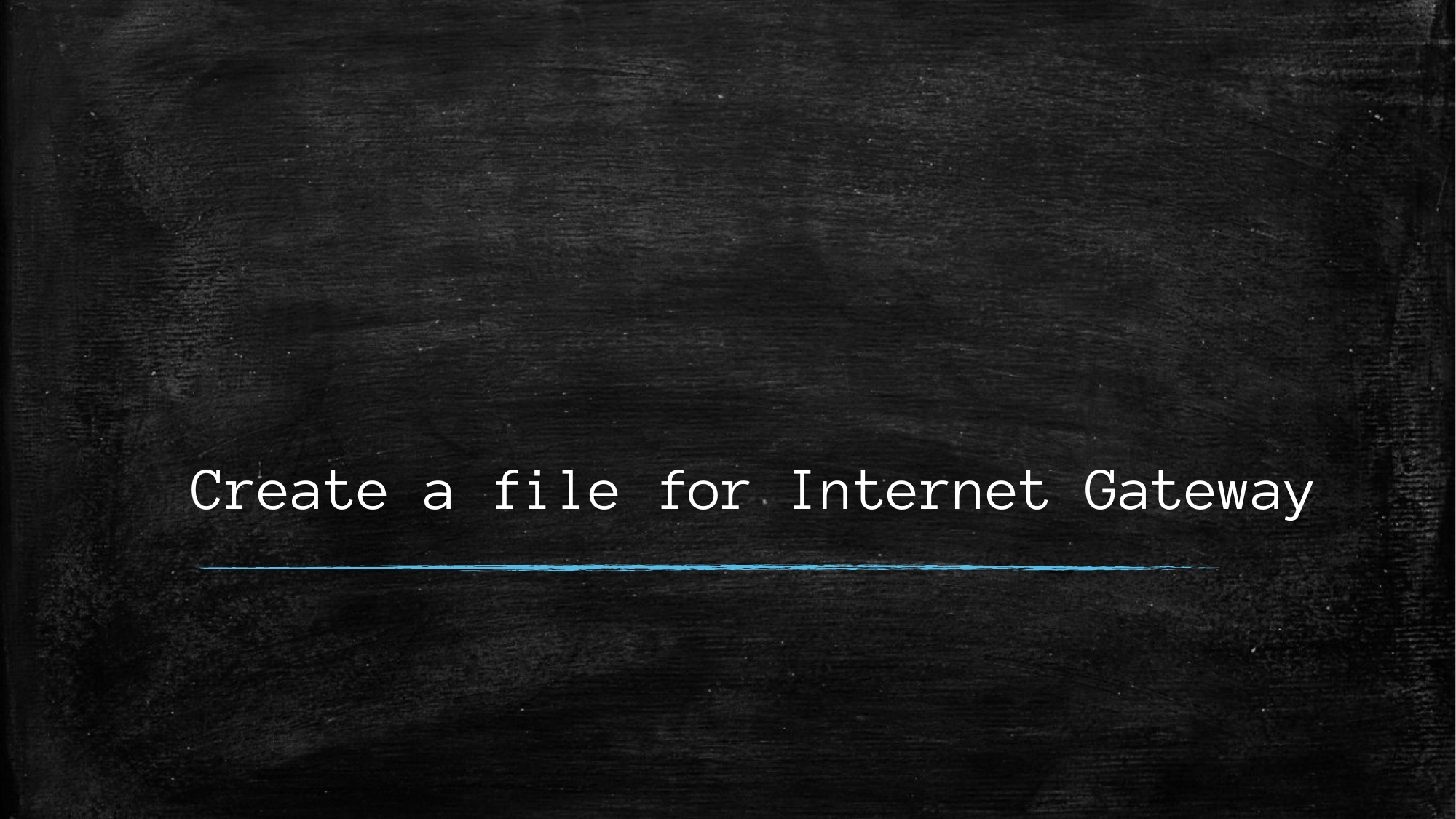

# Create a file for Internet Gateway